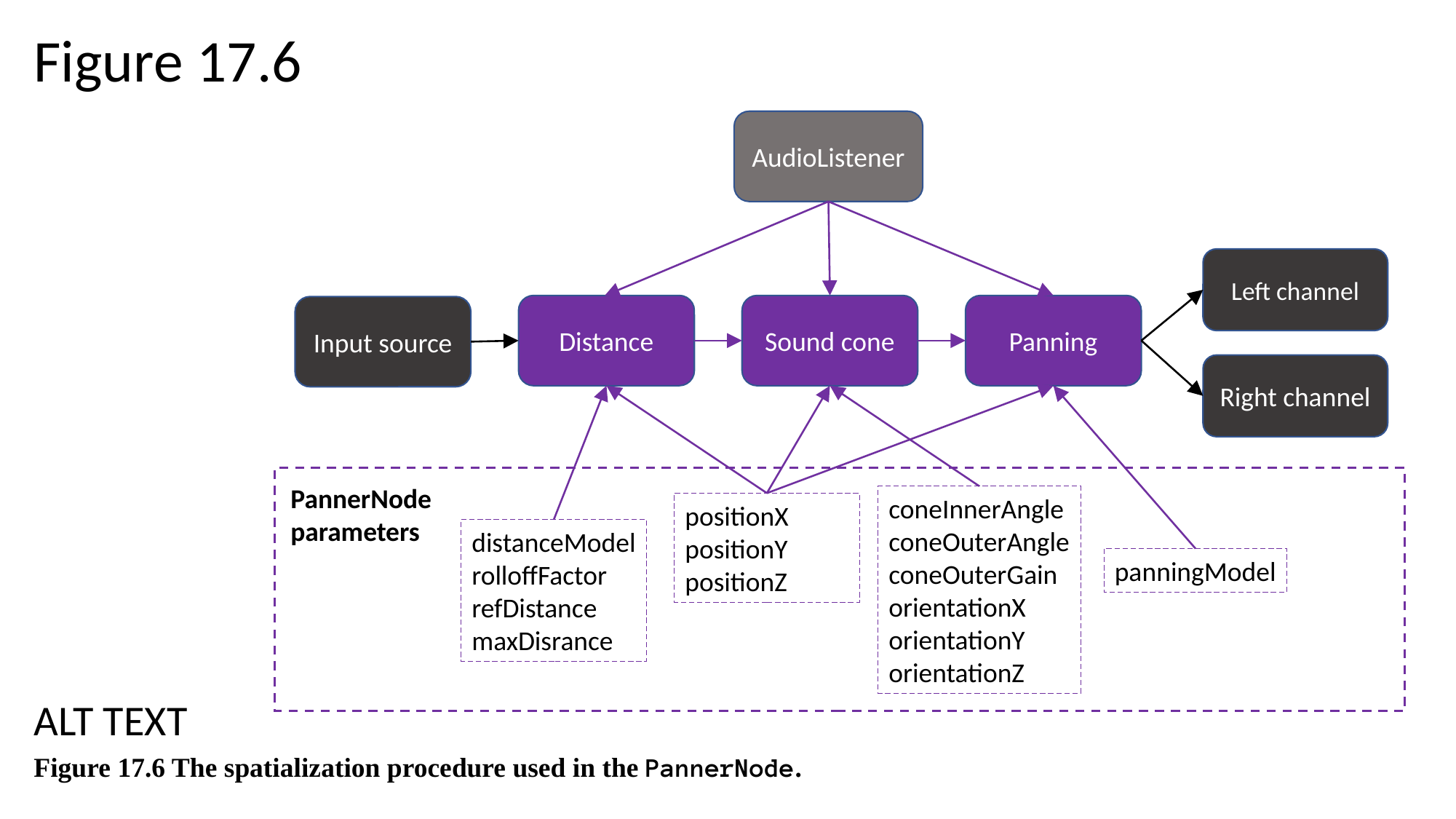

# Figure 17.6
AudioListener
Left channel
Distance
Sound cone
Panning
Input source
Right channel

PannerNode parameters
coneInnerAngle
coneOuterAngle
coneOuterGain
orientationX
orientationY
orientationZ
positionX
positionY
positionZ
distanceModel
rolloffFactor
refDistance
maxDisrance
panningModel
ALT TEXT
Figure 17.6 The spatialization procedure used in the PannerNode.